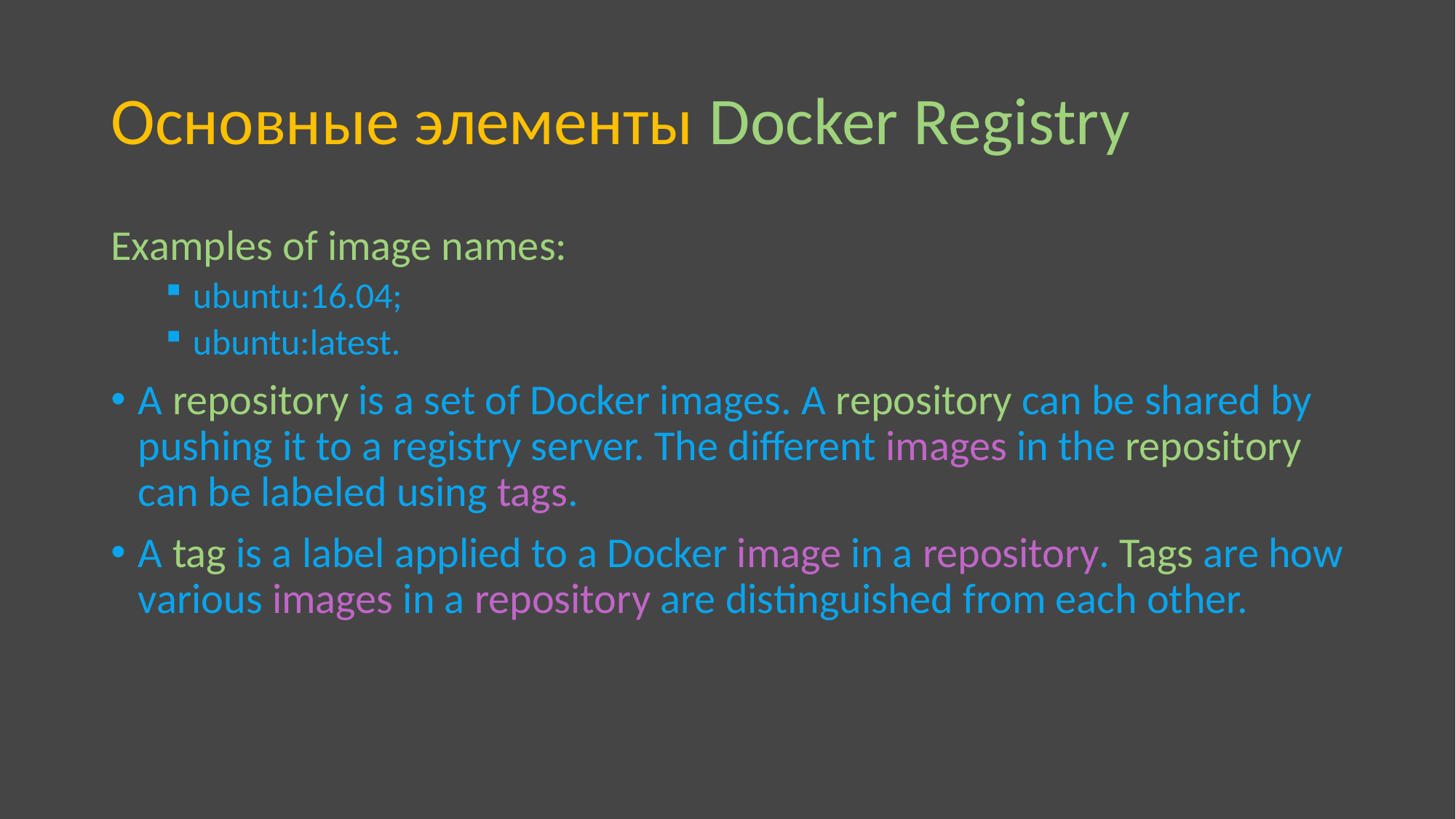

# Основные элементы Docker Registry
Examples of image names:
ubuntu:16.04;
ubuntu:latest.
A repository is a set of Docker images. A repository can be shared by pushing it to a registry server. The different images in the repository can be labeled using tags.
A tag is a label applied to a Docker image in a repository. Tags are how various images in a repository are distinguished from each other.